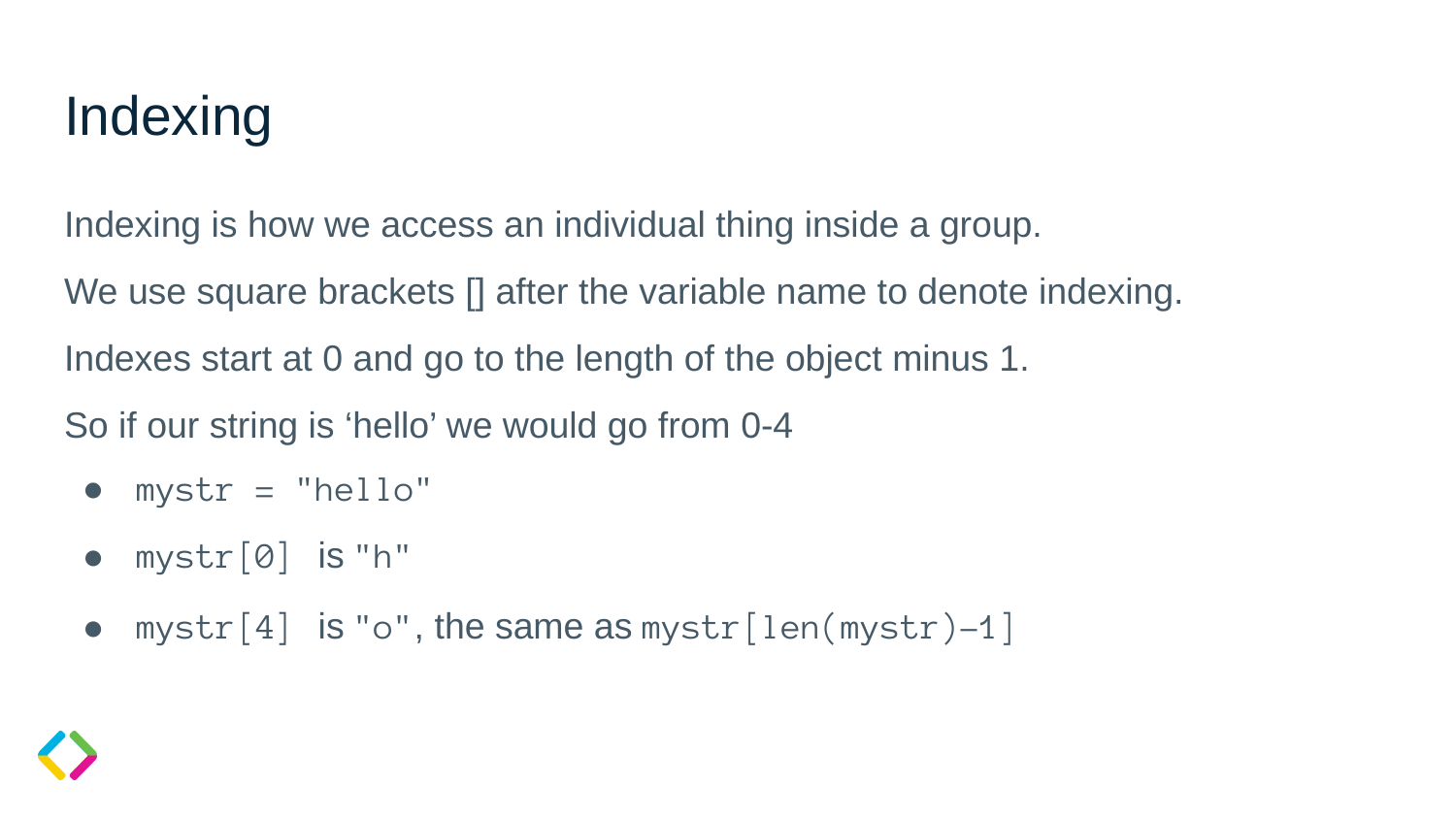

# Indexing
Indexing is how we access an individual thing inside a group.
We use square brackets [] after the variable name to denote indexing.
Indexes start at 0 and go to the length of the object minus 1.
So if our string is ‘hello’ we would go from 0-4
mystr = "hello"
mystr[0] is "h"
mystr[4] is "o", the same as mystr[len(mystr)-1]